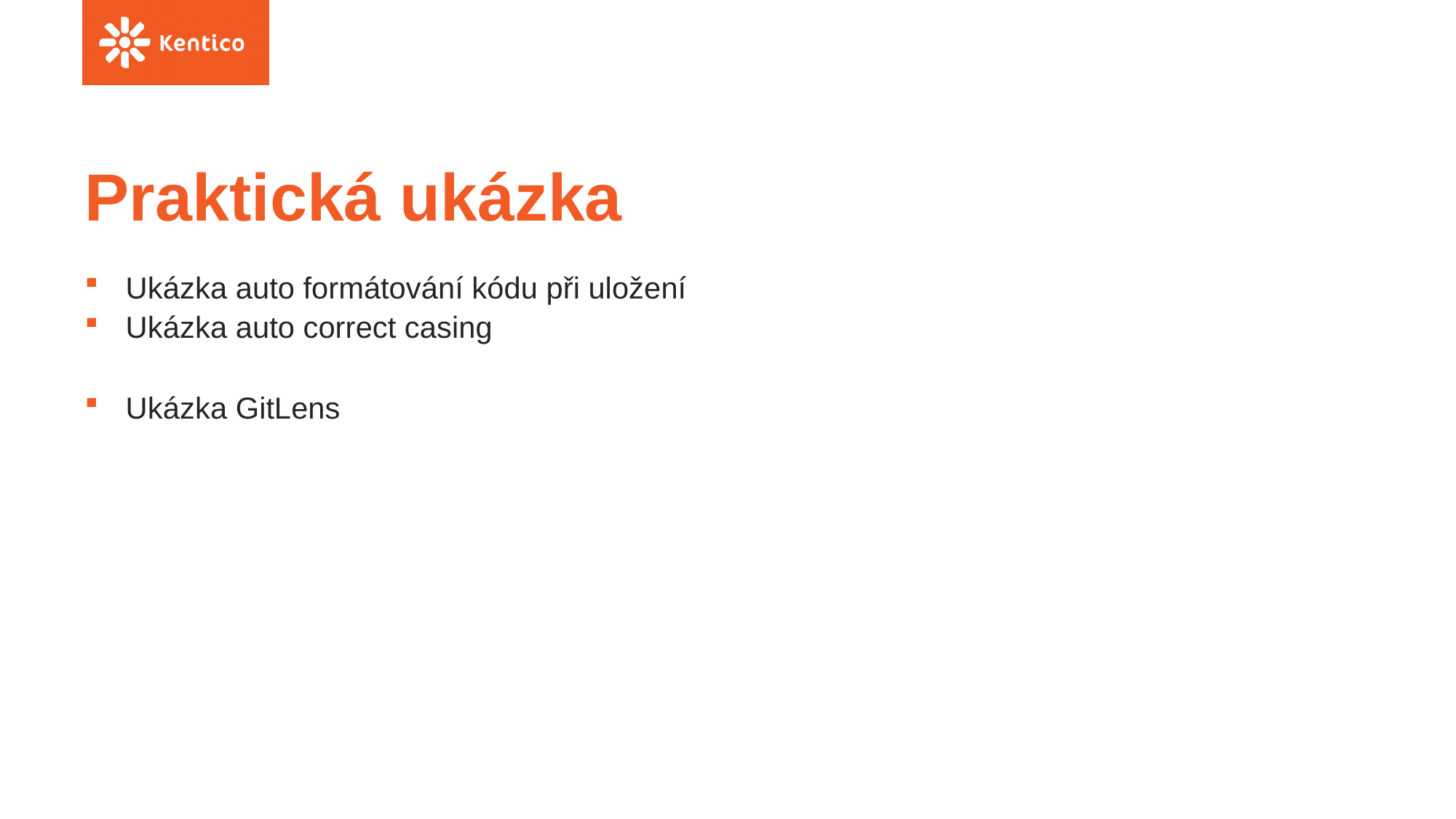

# Praktická ukázka
Ukázka auto formátování kódu při uložení
Ukázka auto correct casing

Ukázka GitLens